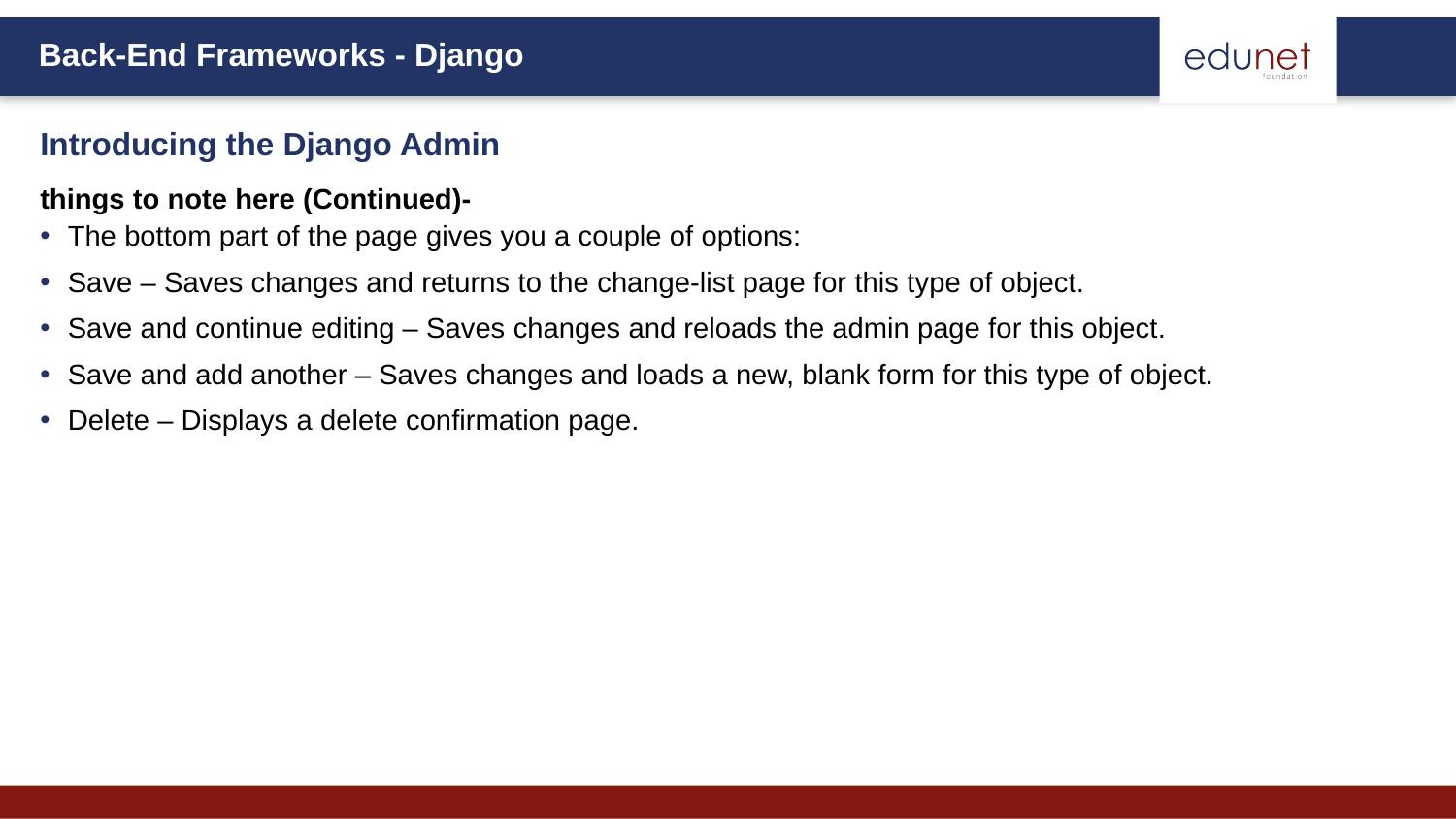

Introducing the Django Admin
things to note here (Continued)-
The bottom part of the page gives you a couple of options:
Save – Saves changes and returns to the change-list page for this type of object.
Save and continue editing – Saves changes and reloads the admin page for this object.
Save and add another – Saves changes and loads a new, blank form for this type of object.
Delete – Displays a delete confirmation page.